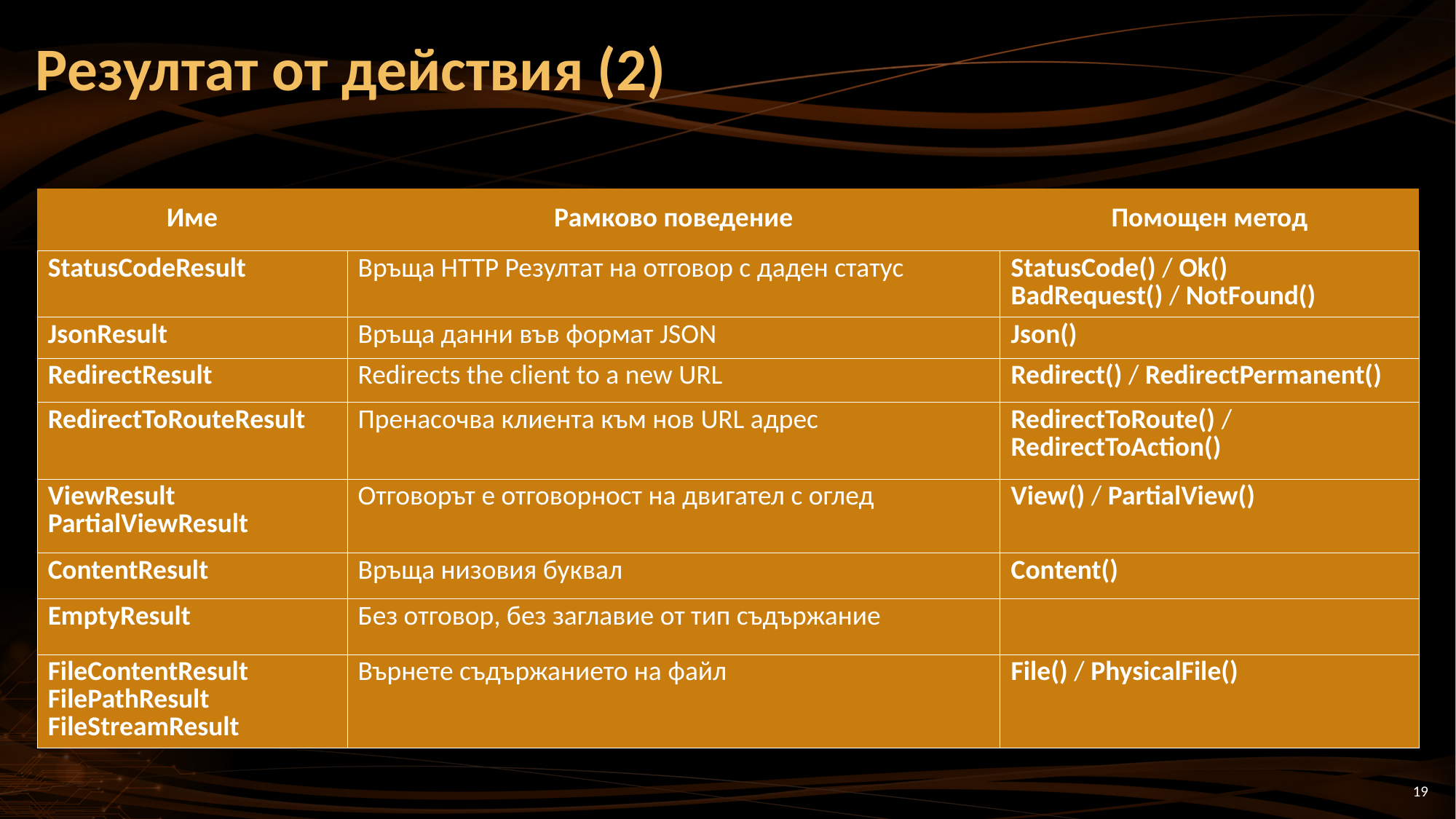

# Резултат от действия (2)
| Име | Рамково поведение | Помощен метод |
| --- | --- | --- |
| StatusCodeResult | Връща HTTP Резултат на отговор с даден статус | StatusCode() / Ok() BadRequest() / NotFound() |
| JsonResult | Връща данни във формат JSON | Json() |
| RedirectResult | Redirects the client to a new URL | Redirect() / RedirectPermanent() |
| RedirectToRouteResult | Пренасочва клиента към нов URL адрес | RedirectToRoute() / RedirectToAction() |
| ViewResult PartialViewResult | Отговорът е отговорност на двигател с оглед | View() / PartialView() |
| ContentResult | Връща низовия буквал | Content() |
| EmptyResult | Без отговор, без заглавие от тип съдържание |  |
| FileContentResult FilePathResult FileStreamResult | Върнете съдържанието на файл | File() / PhysicalFile() |
19